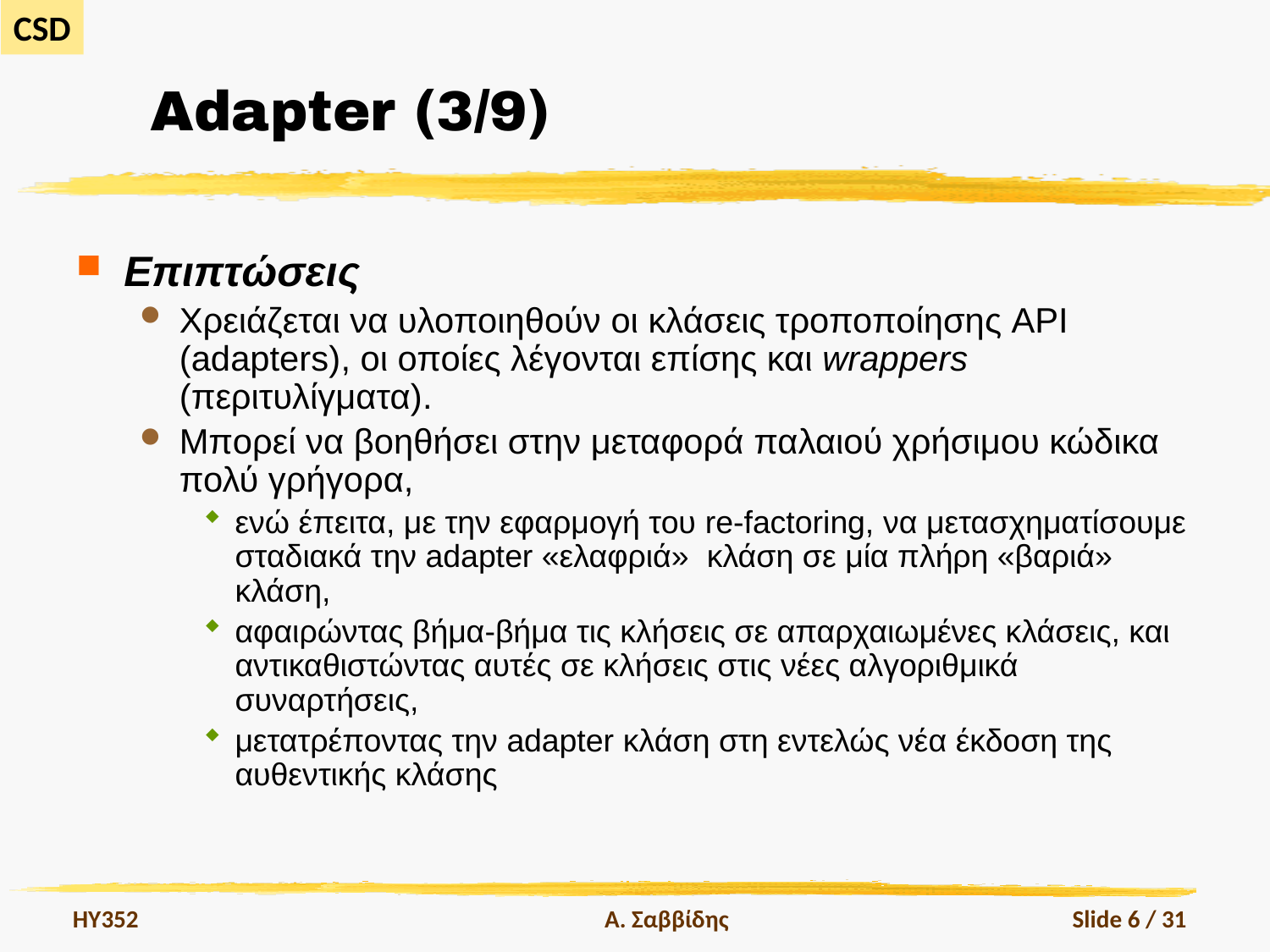

# Adapter (3/9)
Επιπτώσεις
Χρειάζεται να υλοποιηθούν οι κλάσεις τροποποίησης API (adapters), οι οποίες λέγονται επίσης και wrappers (περιτυλίγματα).
Μπορεί να βοηθήσει στην μεταφορά παλαιού χρήσιμου κώδικα πολύ γρήγορα,
ενώ έπειτα, με την εφαρμογή του re-factoring, να μετασχηματίσουμε σταδιακά την adapter «ελαφριά»  κλάση σε μία πλήρη «βαριά» κλάση,
αφαιρώντας βήμα-βήμα τις κλήσεις σε απαρχαιωμένες κλάσεις, και αντικαθιστώντας αυτές σε κλήσεις στις νέες αλγοριθμικά συναρτήσεις,
μετατρέποντας την adapter κλάση στη εντελώς νέα έκδοση της αυθεντικής κλάσης
HY352
Α. Σαββίδης
Slide 6 / 31